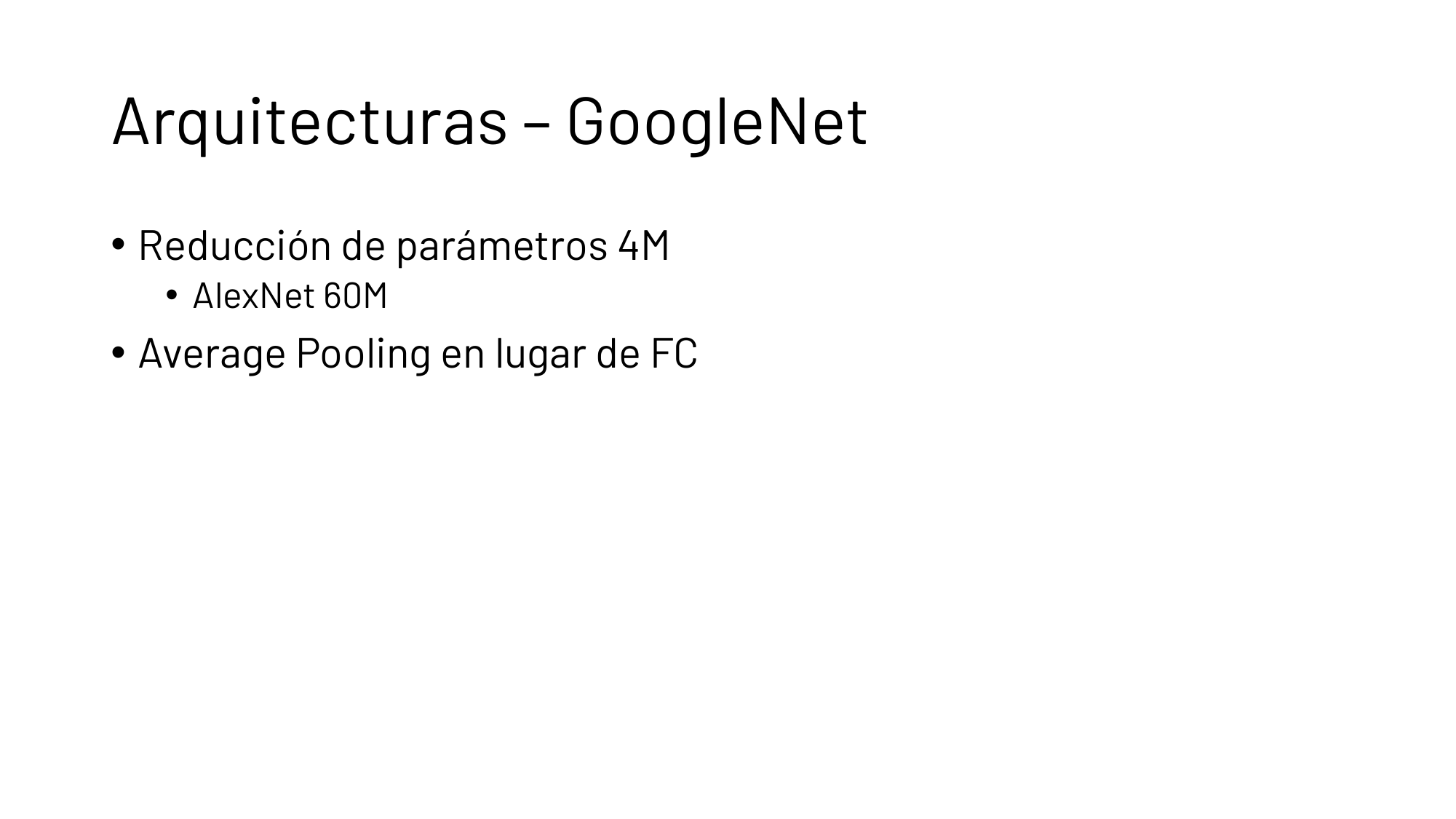

# Arquitecturas – GoogleNet
Reducción de parámetros 4M
AlexNet 60M
Average Pooling en lugar de FC